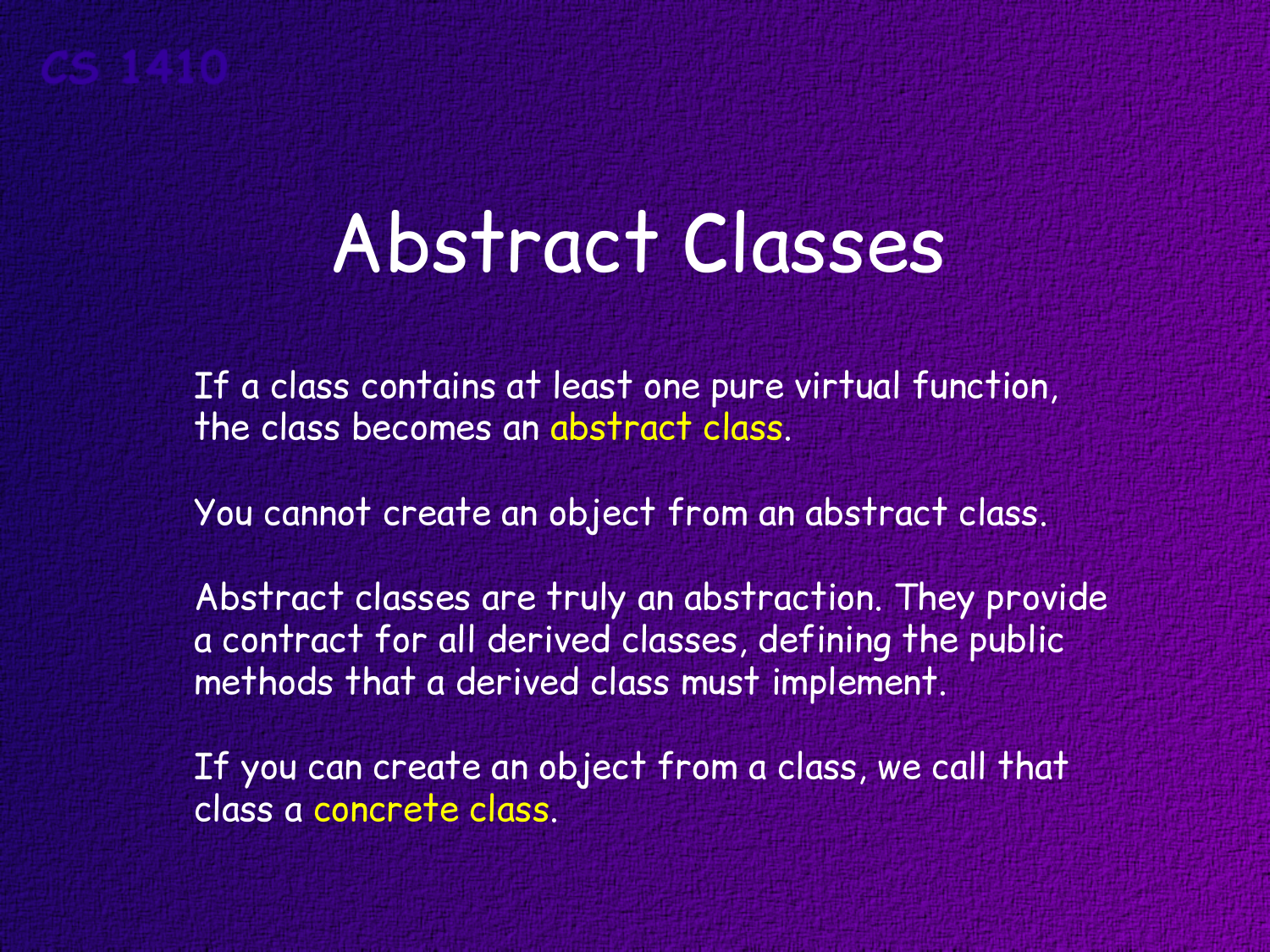

# Abstract Classes
If a class contains at least one pure virtual function,
the class becomes an abstract class.

You cannot create an object from an abstract class.

Abstract classes are truly an abstraction. They provide
a contract for all derived classes, defining the public
methods that a derived class must implement.

If you can create an object from a class, we call that
class a concrete class.